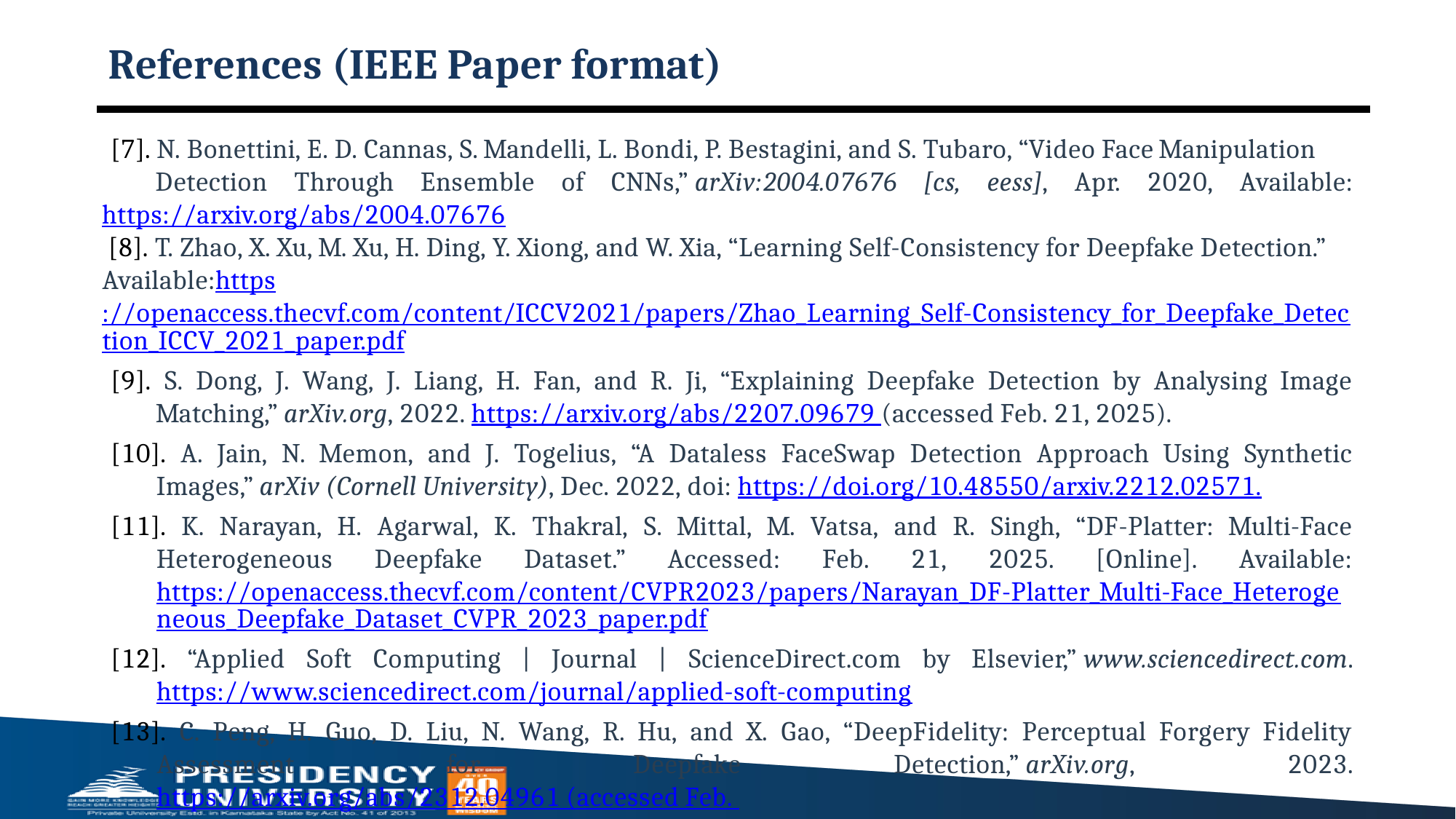

# References (IEEE Paper format)
 [7]. N. Bonettini, E. D. Cannas, S. Mandelli, L. Bondi, P. Bestagini, and S. Tubaro, “Video Face Manipulation         Detection Through Ensemble of CNNs,” arXiv:2004.07676 [cs, eess], Apr. 2020, Available: https://arxiv.org/abs/2004.07676
 [8]. T. Zhao, X. Xu, M. Xu, H. Ding, Y. Xiong, and W. Xia, “Learning Self-Consistency for Deepfake Detection.”     Available:https://openaccess.thecvf.com/content/ICCV2021/papers/Zhao_Learning_Self-Consistency_for_Deepfake_Detection_ICCV_2021_paper.pdf
[9]. S. Dong, J. Wang, J. Liang, H. Fan, and R. Ji, “Explaining Deepfake Detection by Analysing Image Matching,” arXiv.org, 2022. https://arxiv.org/abs/2207.09679 (accessed Feb. 21, 2025).
[10]. A. Jain, N. Memon, and J. Togelius, “A Dataless FaceSwap Detection Approach Using Synthetic Images,” arXiv (Cornell University), Dec. 2022, doi: https://doi.org/10.48550/arxiv.2212.02571.
[11]. K. Narayan, H. Agarwal, K. Thakral, S. Mittal, M. Vatsa, and R. Singh, “DF-Platter: Multi-Face Heterogeneous Deepfake Dataset.” Accessed: Feb. 21, 2025. [Online]. Available: https://openaccess.thecvf.com/content/CVPR2023/papers/Narayan_DF-Platter_Multi-Face_Heterogeneous_Deepfake_Dataset_CVPR_2023_paper.pdf
[12]. “Applied Soft Computing | Journal | ScienceDirect.com by Elsevier,” www.sciencedirect.com. https://www.sciencedirect.com/journal/applied-soft-computing
[13]. C. Peng, H. Guo, D. Liu, N. Wang, R. Hu, and X. Gao, “DeepFidelity: Perceptual Forgery Fidelity Assessment for Deepfake Detection,” arXiv.org, 2023. https://arxiv.org/abs/2312.04961 (accessed Feb.